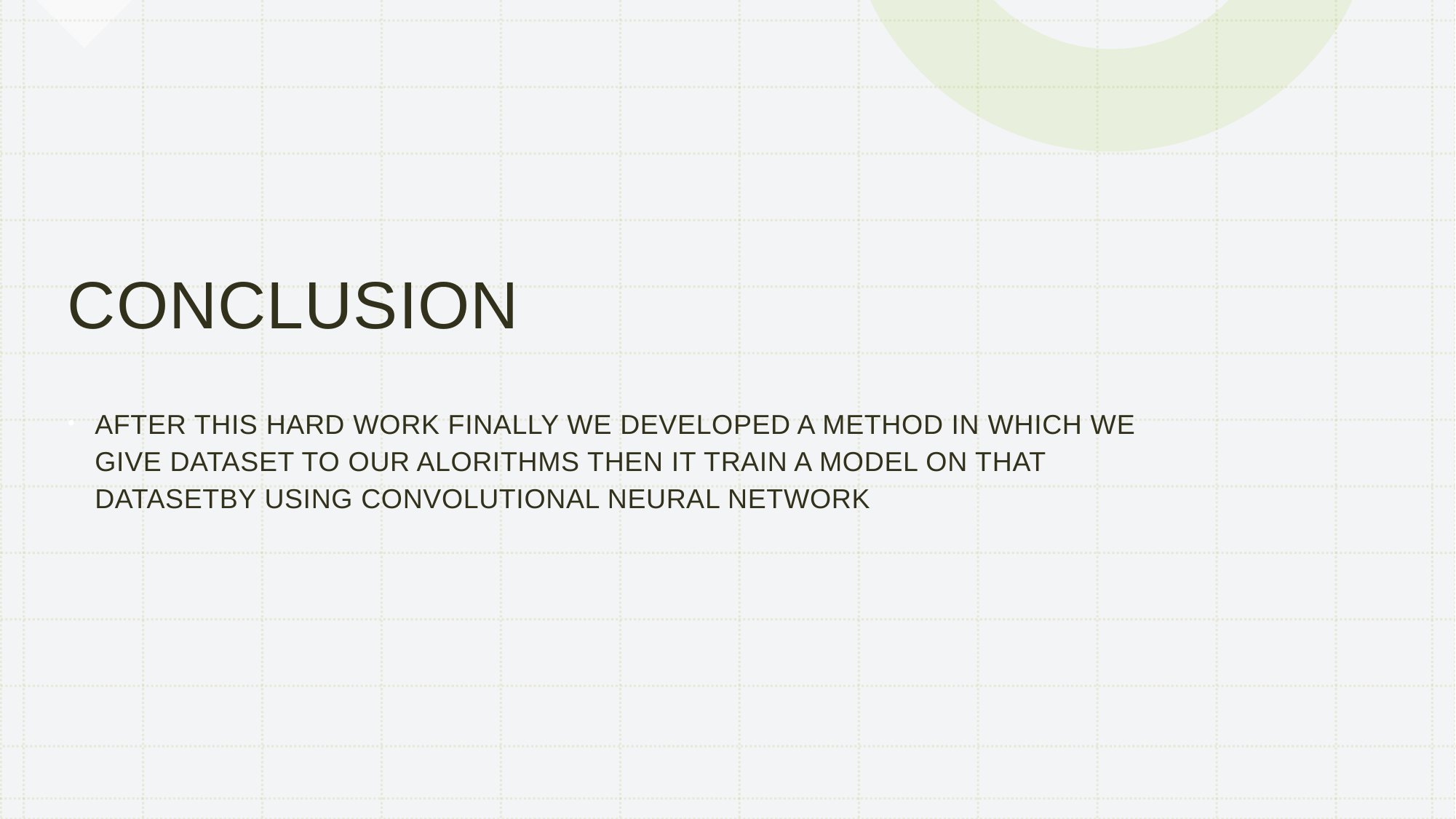

# CONCLUSION
AFTER THIS HARD WORK FINALLY WE DEVELOPED A METHOD IN WHICH WE GIVE DATASET TO OUR ALORITHMS THEN IT TRAIN A MODEL ON THAT DATASETBY USING CONVOLUTIONAL NEURAL NETWORK